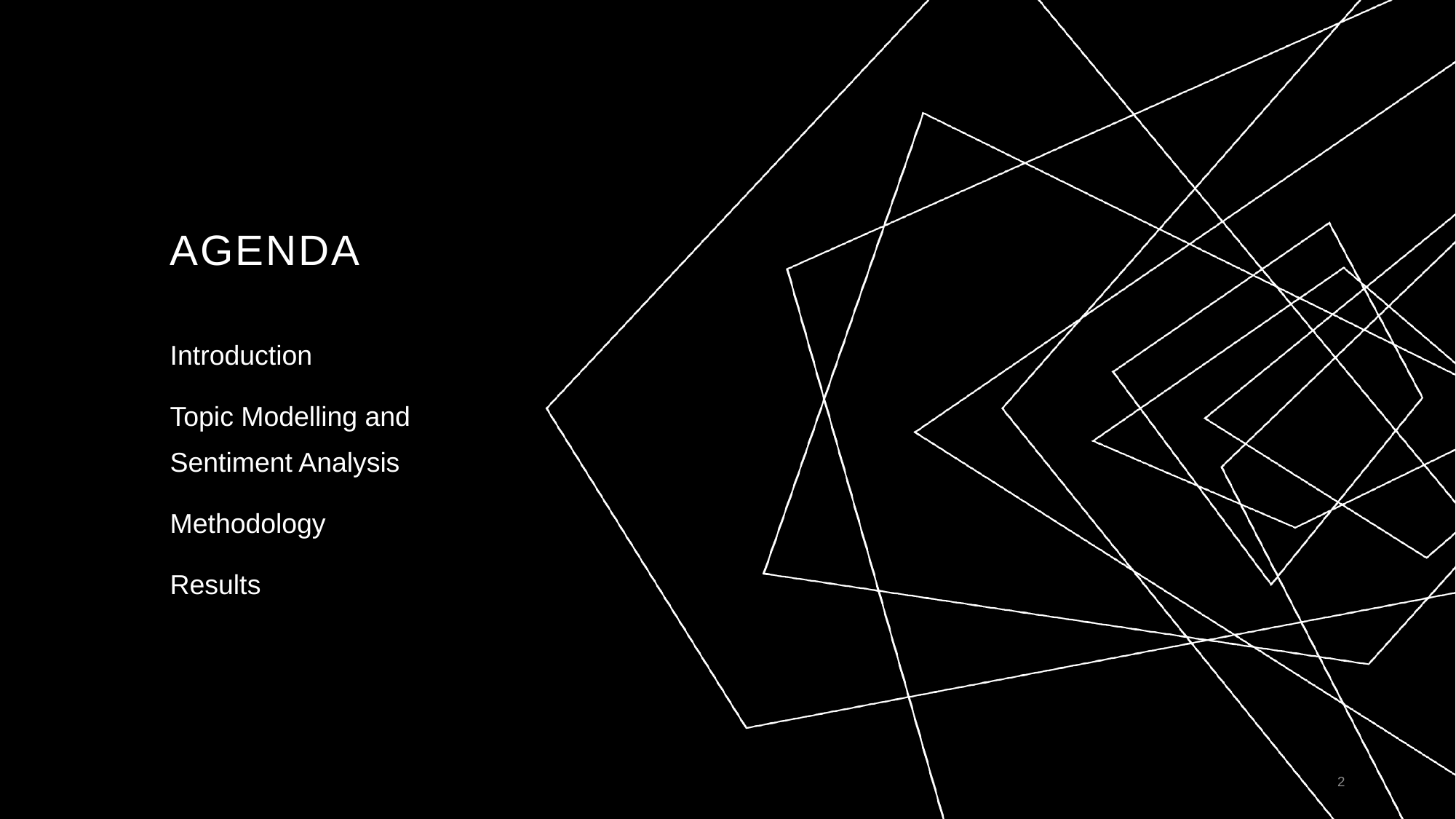

# AGENDA
Introduction
Topic Modelling and Sentiment Analysis
Methodology
Results
2